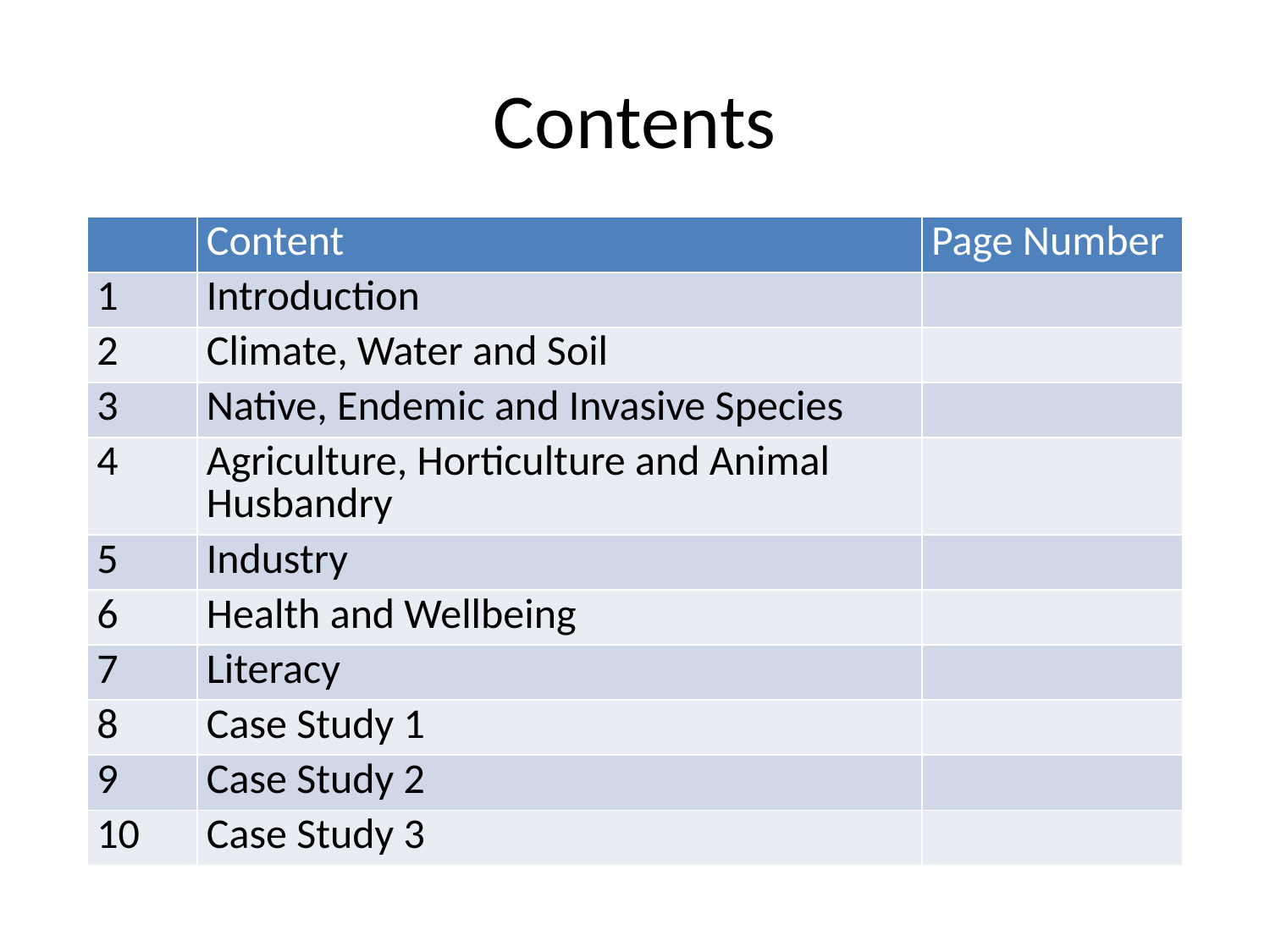

# Contents
|  | Content | Page Number |
| --- | --- | --- |
| 1 | Introduction |  |
| 2 | Climate, Water and Soil |  |
| 3 | Native, Endemic and Invasive Species |  |
| 4 | Agriculture, Horticulture and Animal Husbandry |  |
| 5 | Industry |  |
| 6 | Health and Wellbeing |  |
| 7 | Literacy |  |
| 8 | Case Study 1 |  |
| 9 | Case Study 2 |  |
| 10 | Case Study 3 |  |